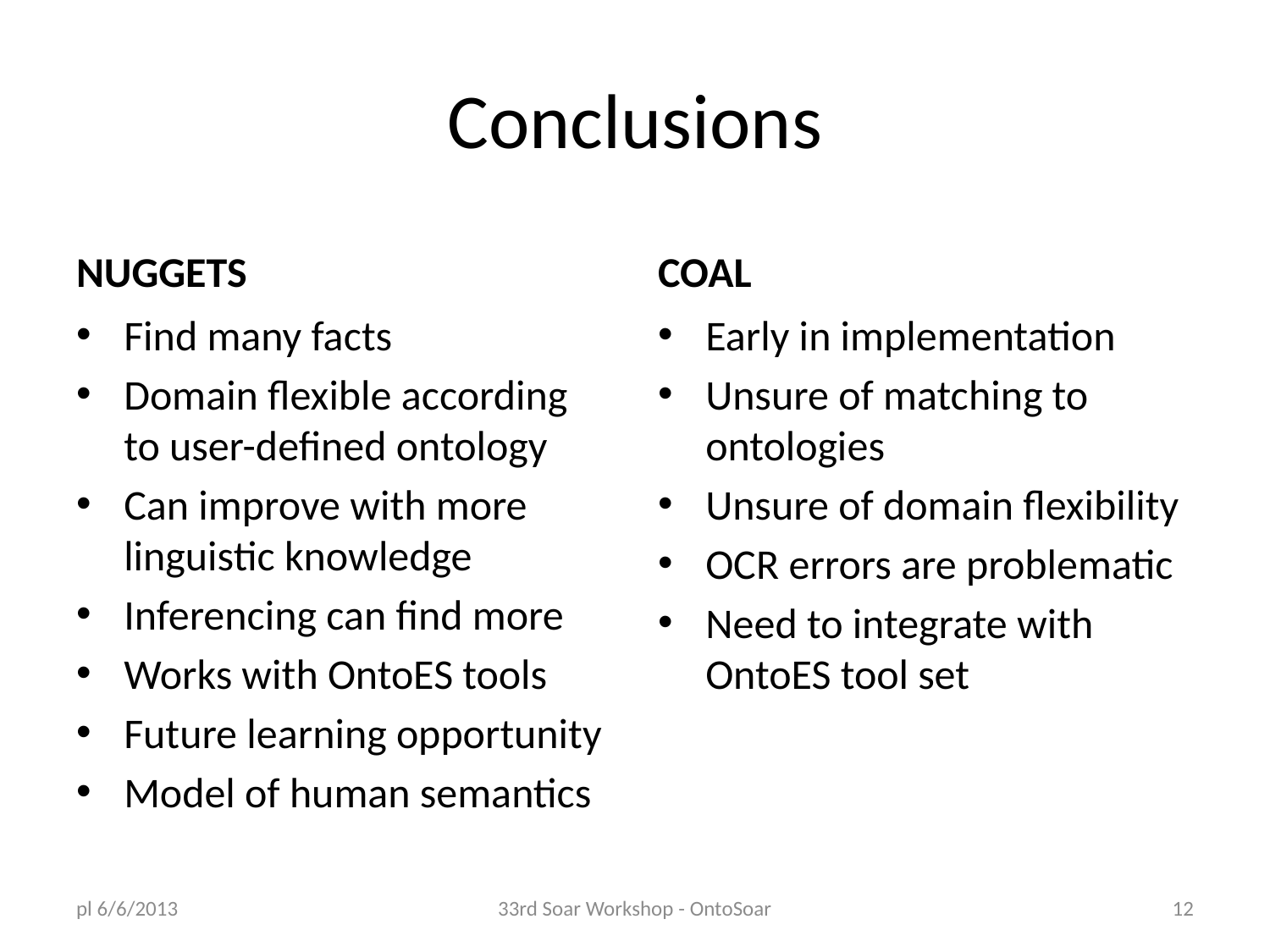

# Conclusions
NUGGETS
COAL
Find many facts
Domain flexible according to user-defined ontology
Can improve with more linguistic knowledge
Inferencing can find more
Works with OntoES tools
Future learning opportunity
Model of human semantics
Early in implementation
Unsure of matching to ontologies
Unsure of domain flexibility
OCR errors are problematic
Need to integrate with OntoES tool set
pl 6/6/2013
33rd Soar Workshop - OntoSoar
12